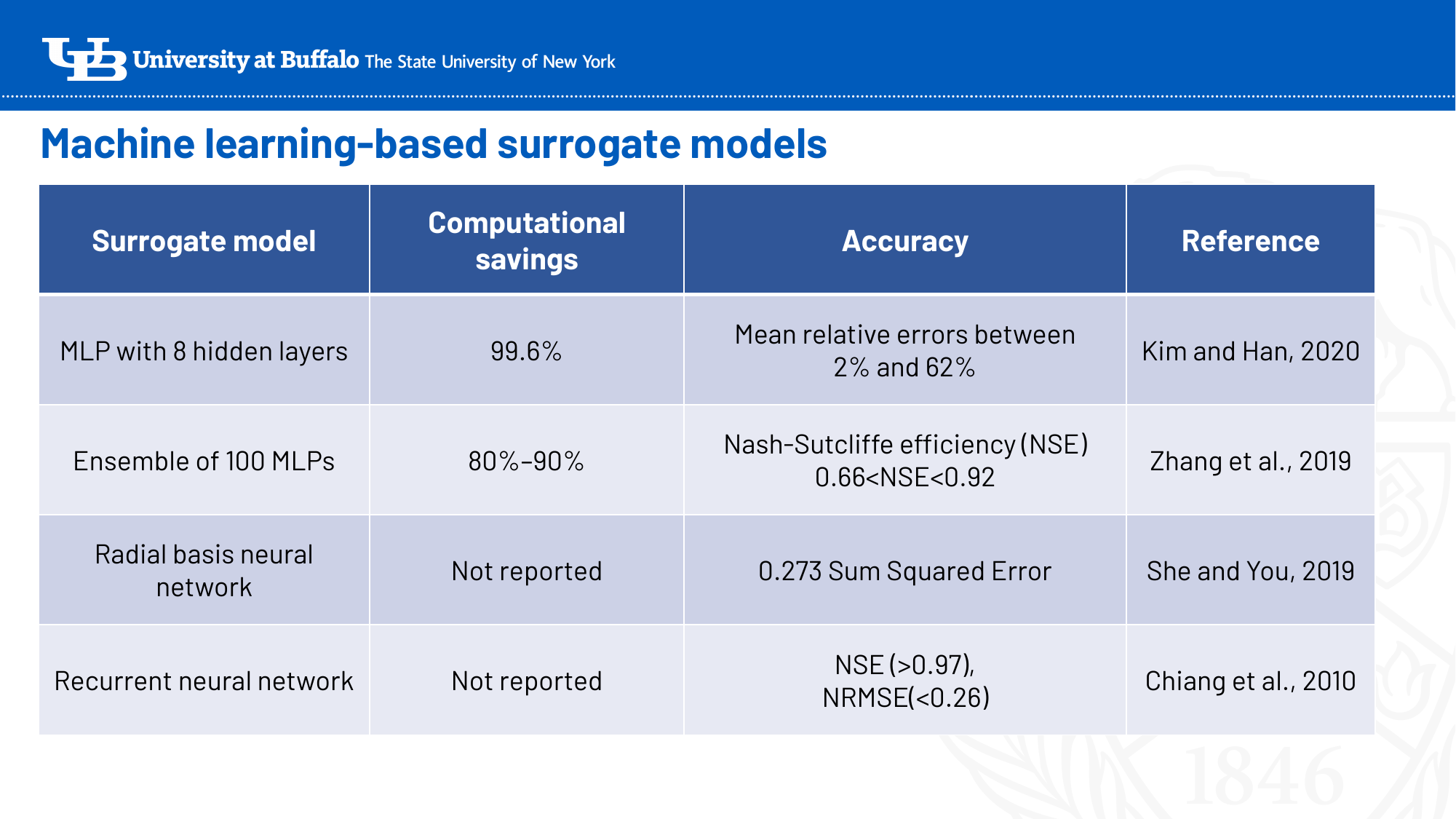

# Machine learning-based surrogate models
| Surrogate model | Computational savings | Accuracy | Reference |
| --- | --- | --- | --- |
| MLP with 8 hidden layers | 99.6% | Mean relative errors between 2% and 62% | Kim and Han, 2020 |
| Ensemble of 100 MLPs | 80%–90% | Nash-Sutcliffe efficiency (NSE) 0.66<NSE<0.92 | Zhang et al., 2019 |
| Radial basis neural network | Not reported | 0.273 Sum Squared Error | She and You, 2019 |
| Recurrent neural network | Not reported | NSE (>0.97), NRMSE(<0.26) | Chiang et al., 2010 |